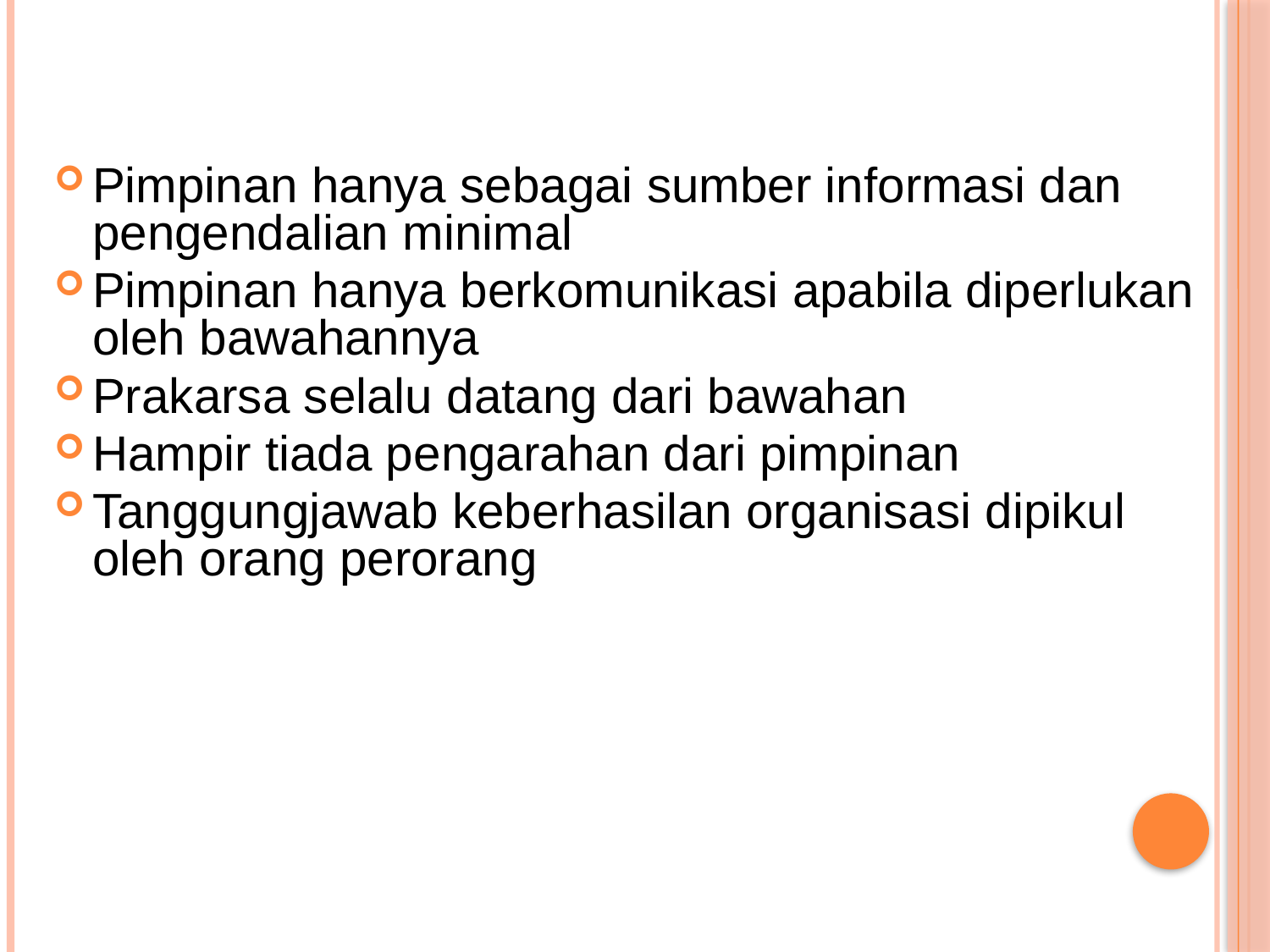

Pimpinan hanya sebagai sumber informasi dan pengendalian minimal
Pimpinan hanya berkomunikasi apabila diperlukan oleh bawahannya
Prakarsa selalu datang dari bawahan
Hampir tiada pengarahan dari pimpinan
Tanggungjawab keberhasilan organisasi dipikul oleh orang perorang